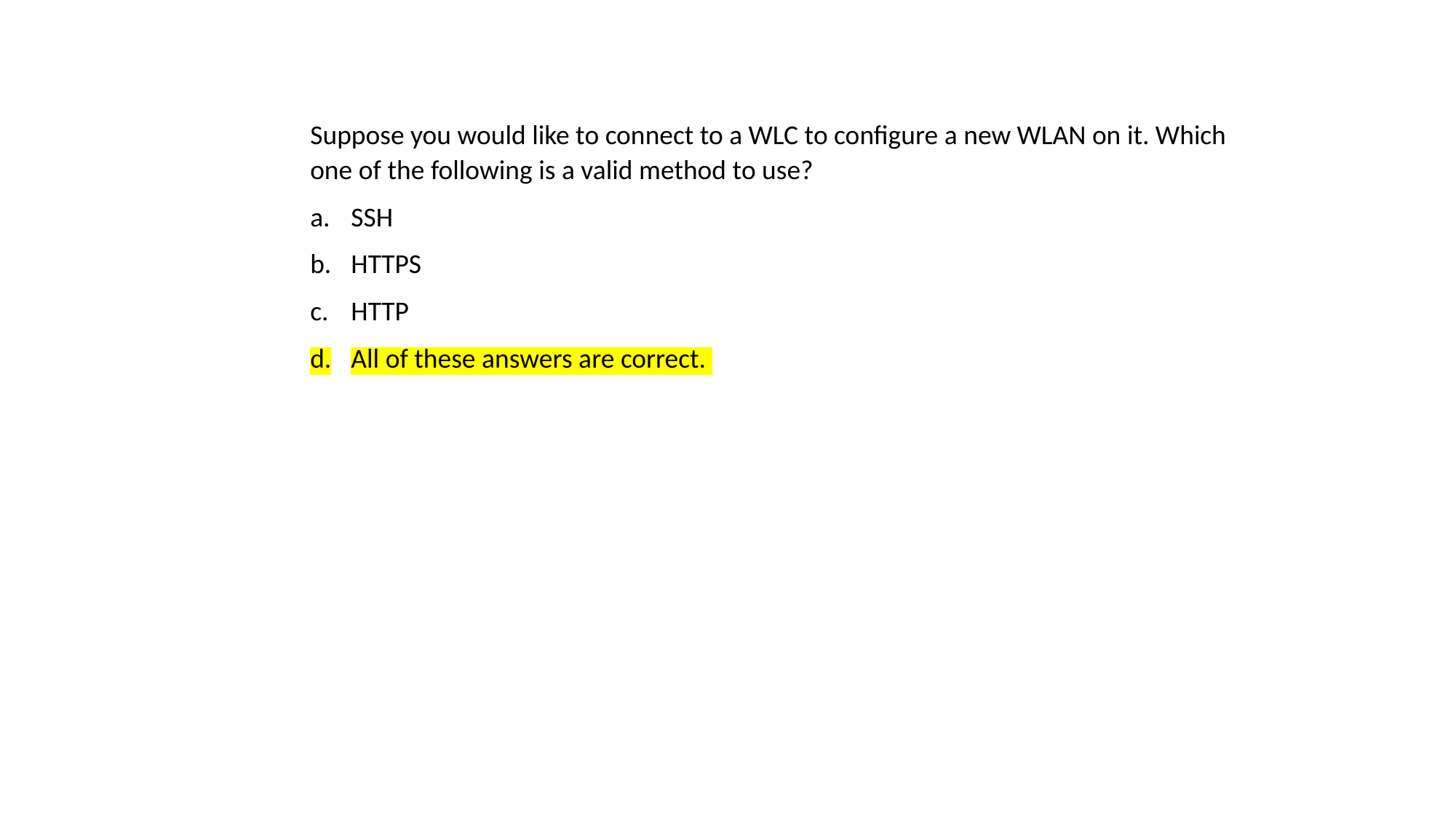

Suppose you would like to connect to a WLC to configure a new WLAN on it. Which one of the following is a valid method to use?
SSH
HTTPS
HTTP
All of these answers are correct.